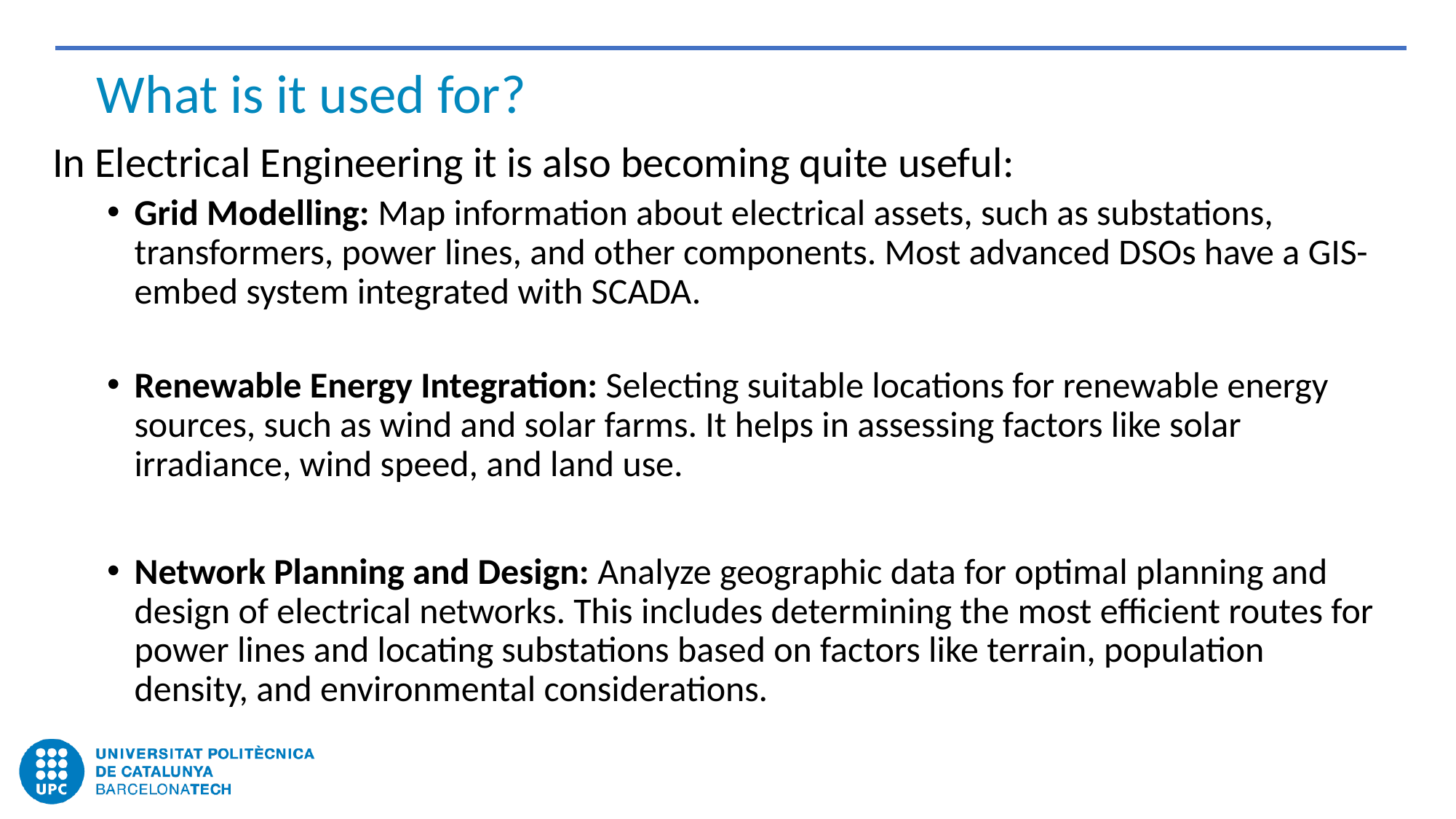

# What is it used for?
In Electrical Engineering it is also becoming quite useful:
Grid Modelling: Map information about electrical assets, such as substations, transformers, power lines, and other components. Most advanced DSOs have a GIS-embed system integrated with SCADA.

Renewable Energy Integration: Selecting suitable locations for renewable energy sources, such as wind and solar farms. It helps in assessing factors like solar irradiance, wind speed, and land use.

Network Planning and Design: Analyze geographic data for optimal planning and design of electrical networks. This includes determining the most efficient routes for power lines and locating substations based on factors like terrain, population density, and environmental considerations.